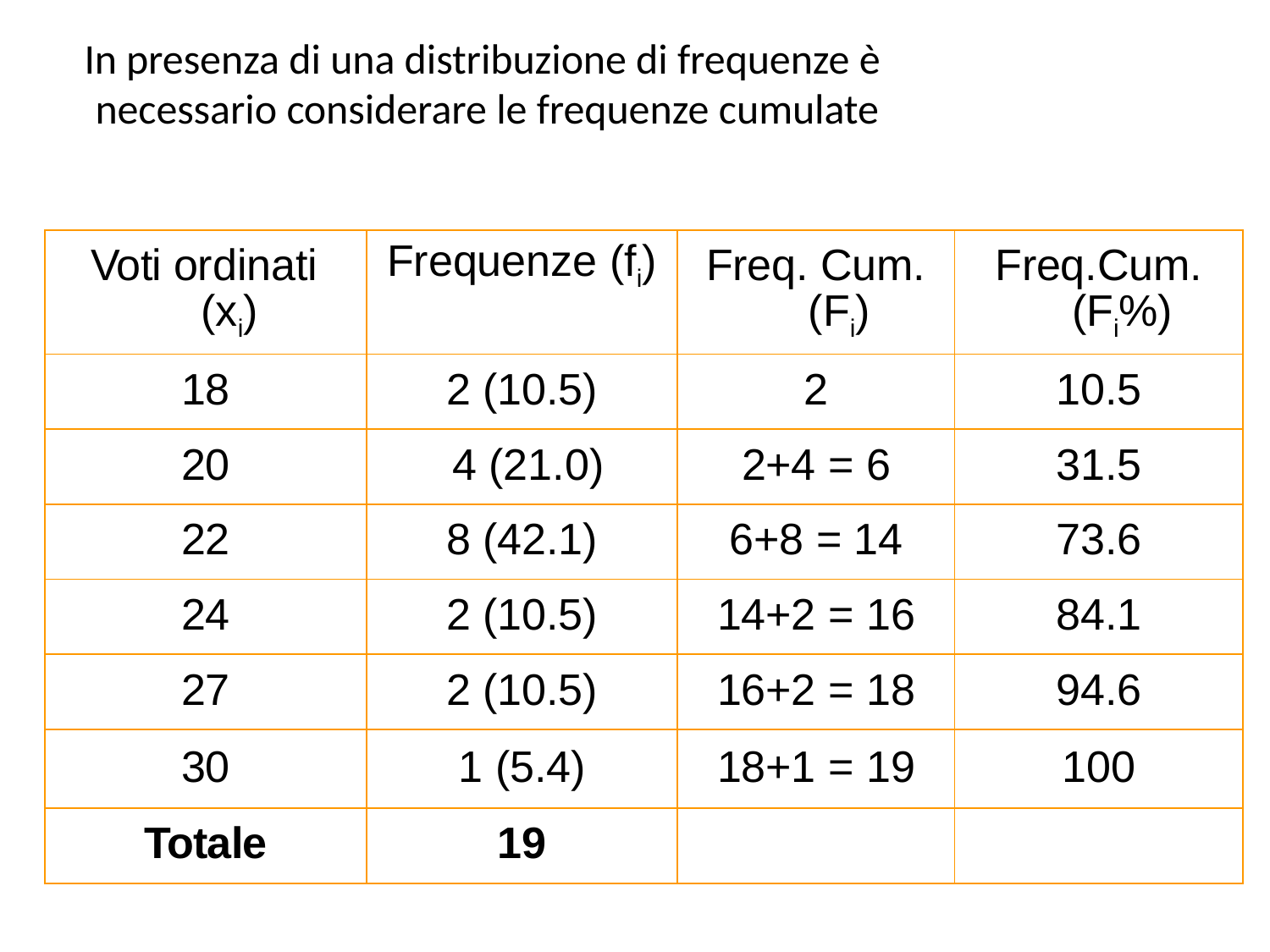

In presenza di una distribuzione di frequenze è  necessario considerare le frequenze cumulate
| Voti ordinati (xi) | Frequenze (fi) | Freq. Cum. (Fi) | Freq.Cum. (Fi%) |
| --- | --- | --- | --- |
| 18 | 2 (10.5) | 2 | 10.5 |
| 20 | 4 (21.0) | 2+4 = 6 | 31.5 |
| 22 | 8 (42.1) | 6+8 = 14 | 73.6 |
| 24 | 2 (10.5) | 14+2 = 16 | 84.1 |
| 27 | 2 (10.5) | 16+2 = 18 | 94.6 |
| 30 | 1 (5.4) | 18+1 = 19 | 100 |
| Totale | 19 |  |  |